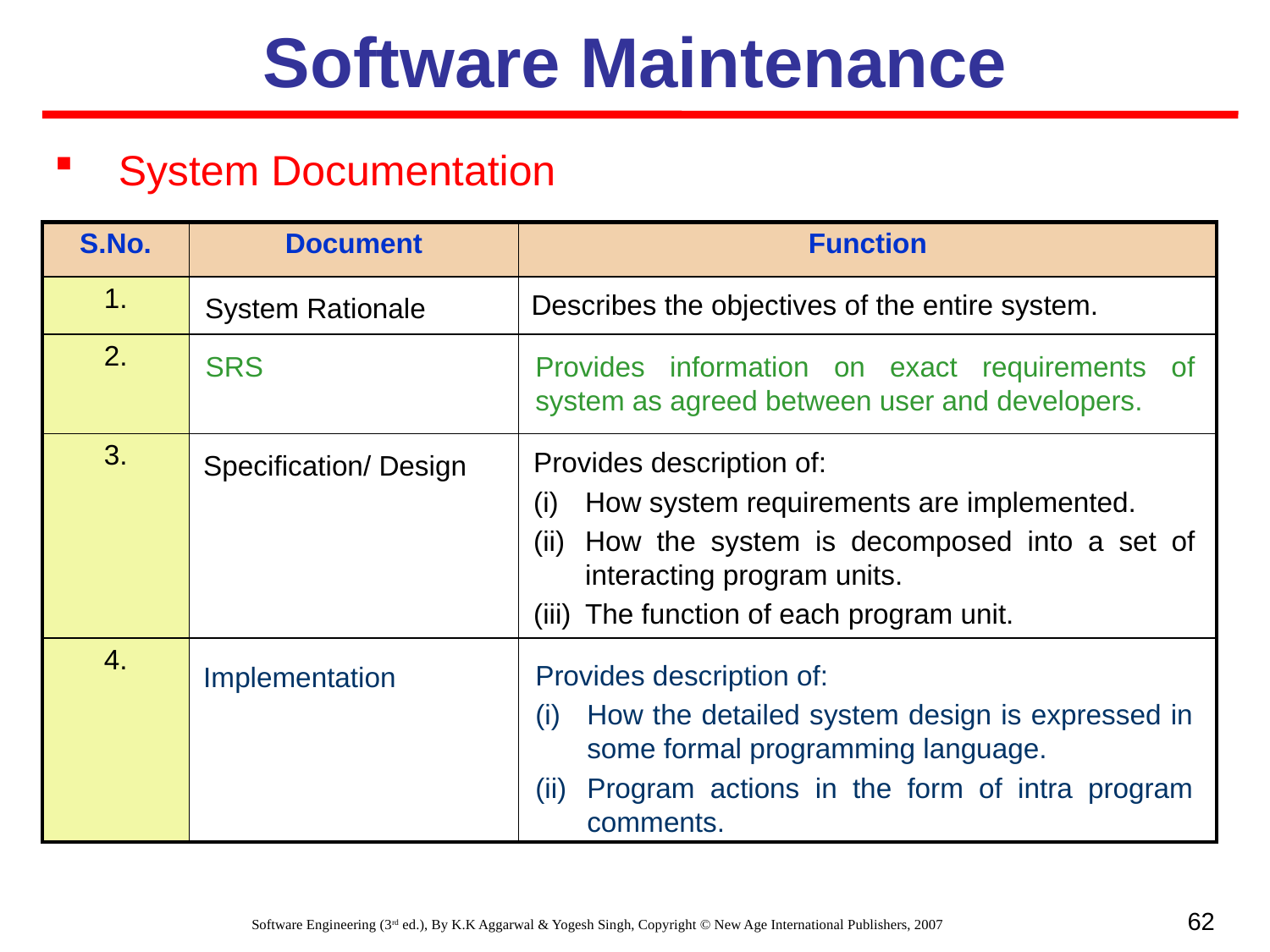

Software Maintenance

System Documentation
| S.No. | Document | Function |
| --- | --- | --- |
| 1. |  |  |
| 2. |  |  |
| 3. |  |  |
| 4. |  |  |
Describes the objectives of the entire system.
System Rationale
SRS
Provides information on exact requirements of system as agreed between user and developers.
Provides description of:
How system requirements are implemented.
How the system is decomposed into a set of interacting program units.
The function of each program unit.
Specification/ Design
Provides description of:
How the detailed system design is expressed in some formal programming language.
Program actions in the form of intra program comments.
Implementation
62